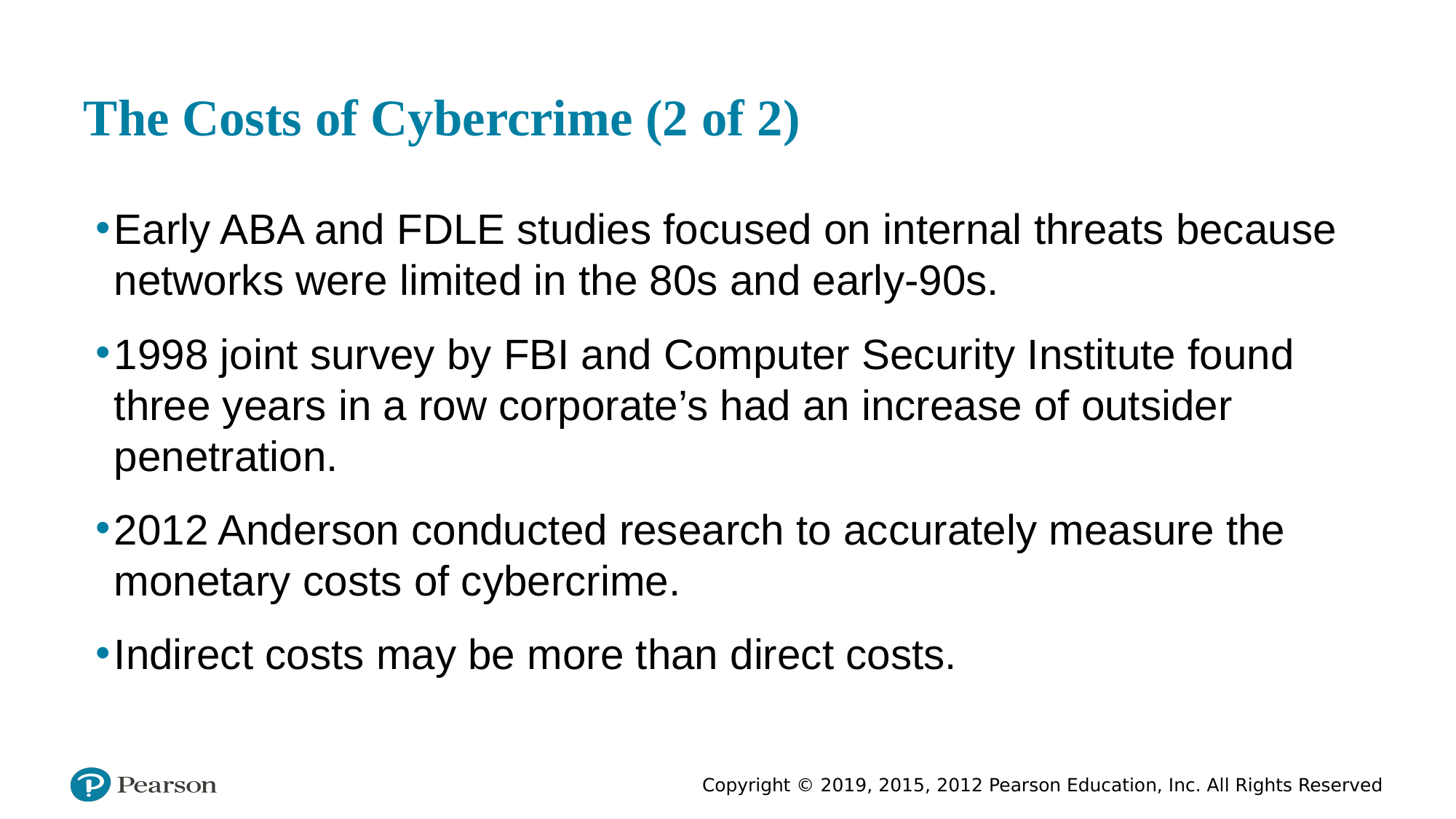

# The Costs of Cybercrime (2 of 2)
Early ABA and FDLE studies focused on internal threats because networks were limited in the 80s and early-90s.
1998 joint survey by FBI and Computer Security Institute found three years in a row corporate’s had an increase of outsider penetration.
2012 Anderson conducted research to accurately measure the monetary costs of cybercrime.
Indirect costs may be more than direct costs.